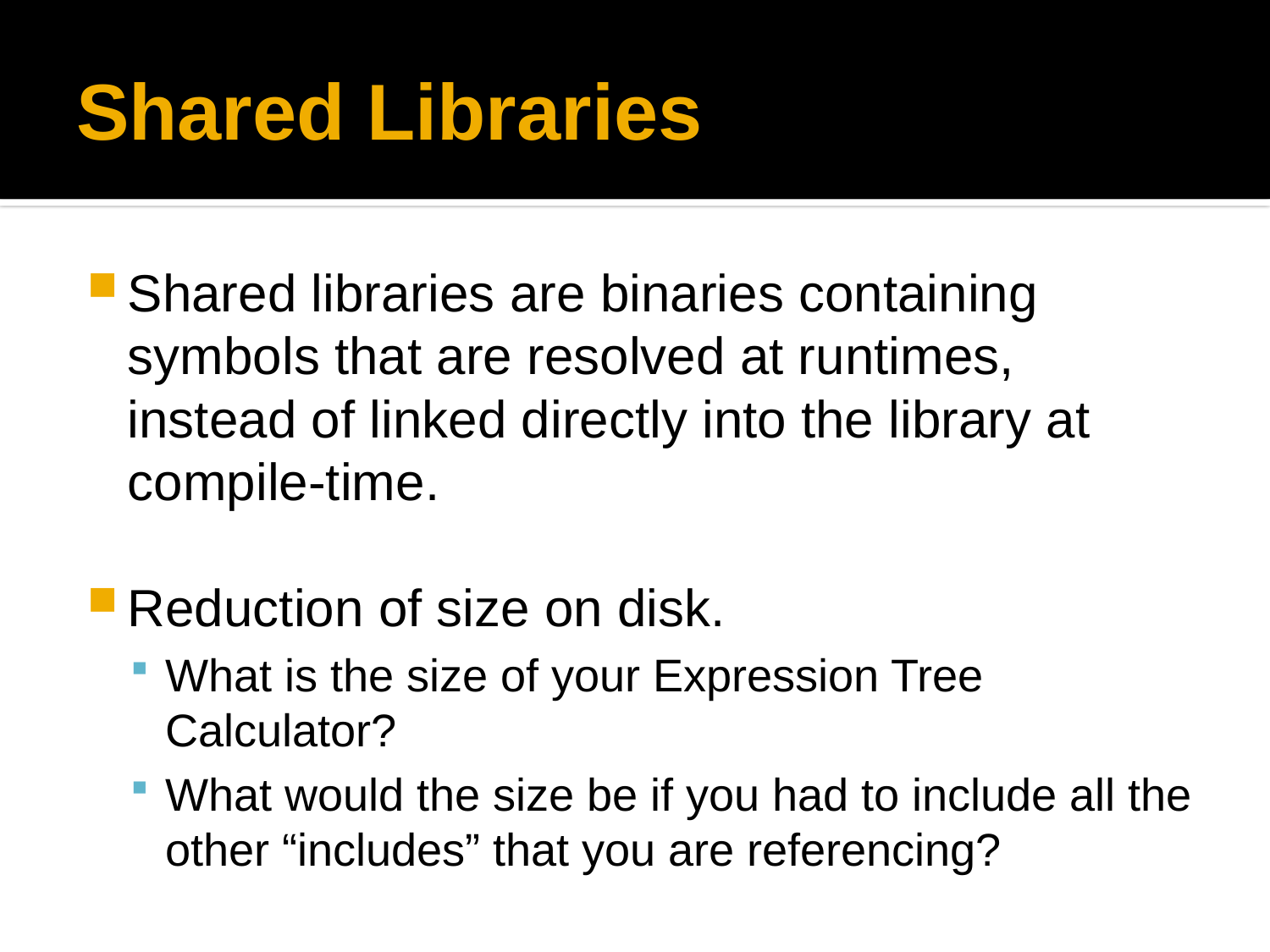

# Shared Libraries
Shared libraries are binaries containing symbols that are resolved at runtimes, instead of linked directly into the library at compile-time.

Reduction of size on disk.
What is the size of your Expression Tree Calculator?
What would the size be if you had to include all the other “includes” that you are referencing?